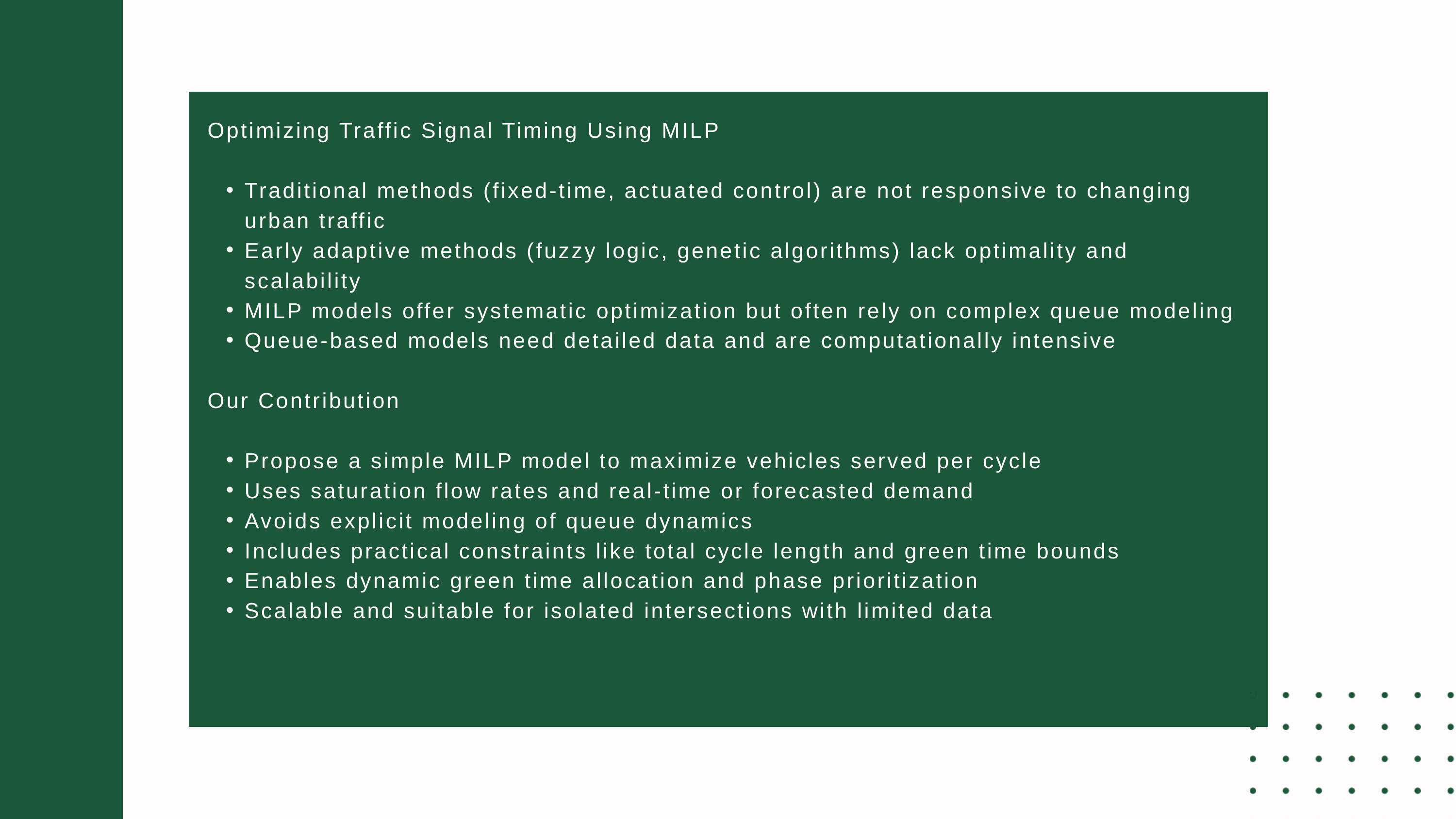

Optimizing Traffic Signal Timing Using MILP

Traditional methods (fixed-time, actuated control) are not responsive to changing urban traffic
Early adaptive methods (fuzzy logic, genetic algorithms) lack optimality and scalability
MILP models offer systematic optimization but often rely on complex queue modeling
Queue-based models need detailed data and are computationally intensive

Our Contribution

Propose a simple MILP model to maximize vehicles served per cycle
Uses saturation flow rates and real-time or forecasted demand
Avoids explicit modeling of queue dynamics
Includes practical constraints like total cycle length and green time bounds
Enables dynamic green time allocation and phase prioritization
Scalable and suitable for isolated intersections with limited data